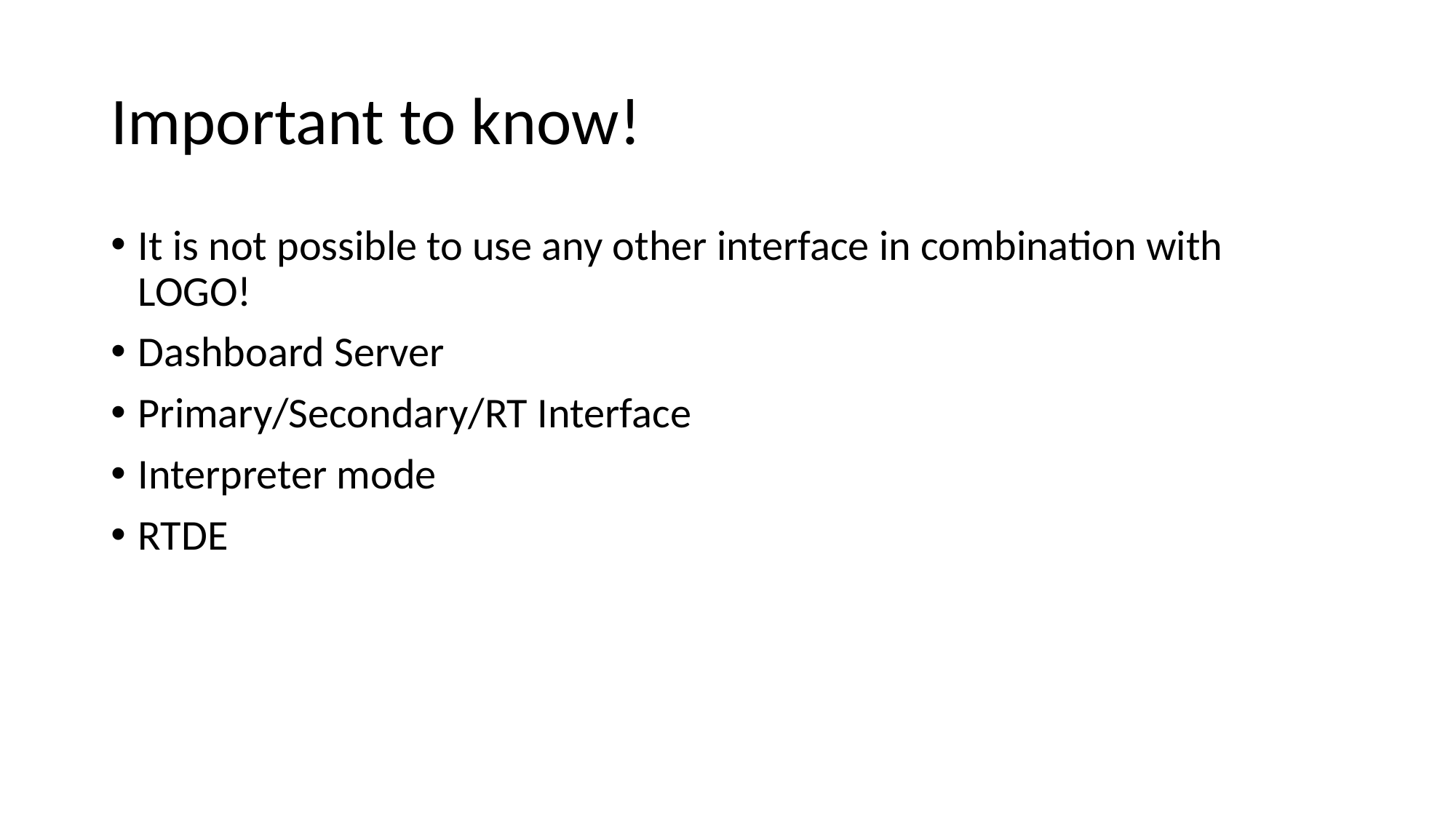

# Important to know!
It is not possible to use any other interface in combination with LOGO!
Dashboard Server
Primary/Secondary/RT Interface
Interpreter mode
RTDE